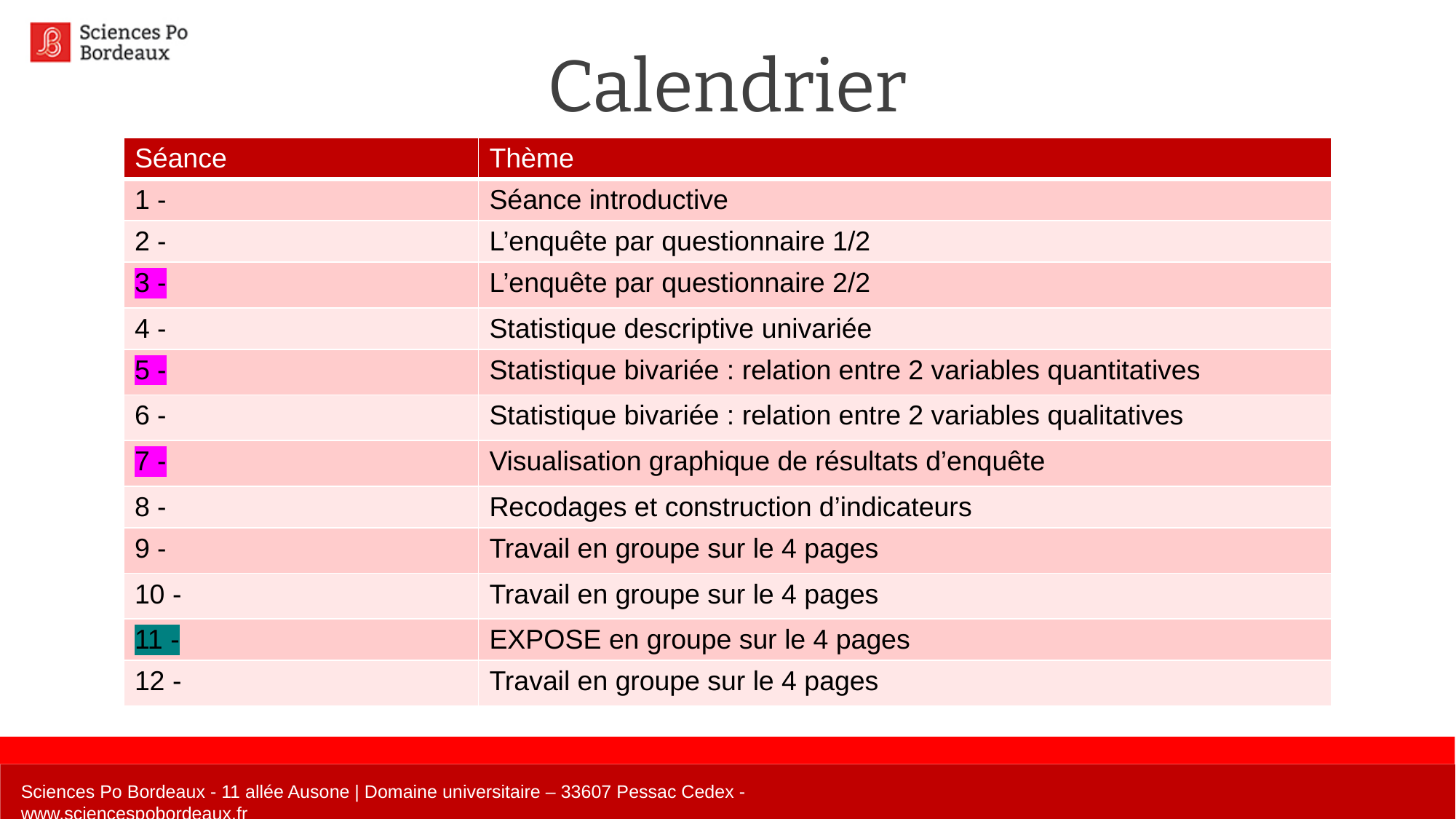

Calendrier
| Séance | Thème |
| --- | --- |
| 1 - | Séance introductive |
| 2 - | L’enquête par questionnaire 1/2 |
| 3 - | L’enquête par questionnaire 2/2 |
| 4 - | Statistique descriptive univariée |
| 5 - | Statistique bivariée : relation entre 2 variables quantitatives |
| 6 - | Statistique bivariée : relation entre 2 variables qualitatives |
| 7 - | Visualisation graphique de résultats d’enquête |
| 8 - | Recodages et construction d’indicateurs |
| 9 - | Travail en groupe sur le 4 pages |
| 10 - | Travail en groupe sur le 4 pages |
| 11 - | EXPOSE en groupe sur le 4 pages |
| 12 - | Travail en groupe sur le 4 pages |